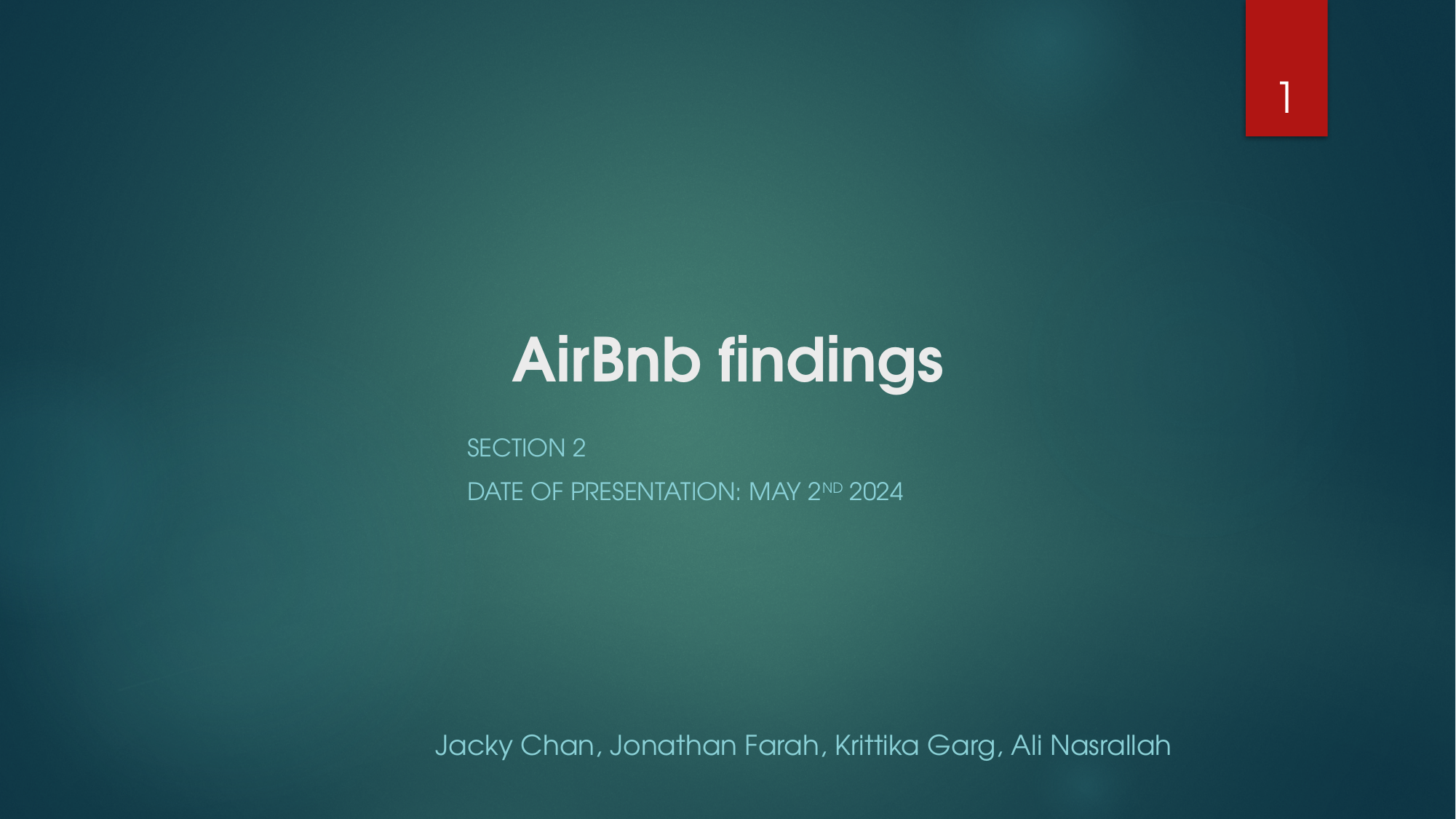

1
# AirBnb findings
Section 2
Date of presentation: May 2ND 2024

Jacky Chan, Jonathan Farah, Krittika Garg, Ali Nasrallah